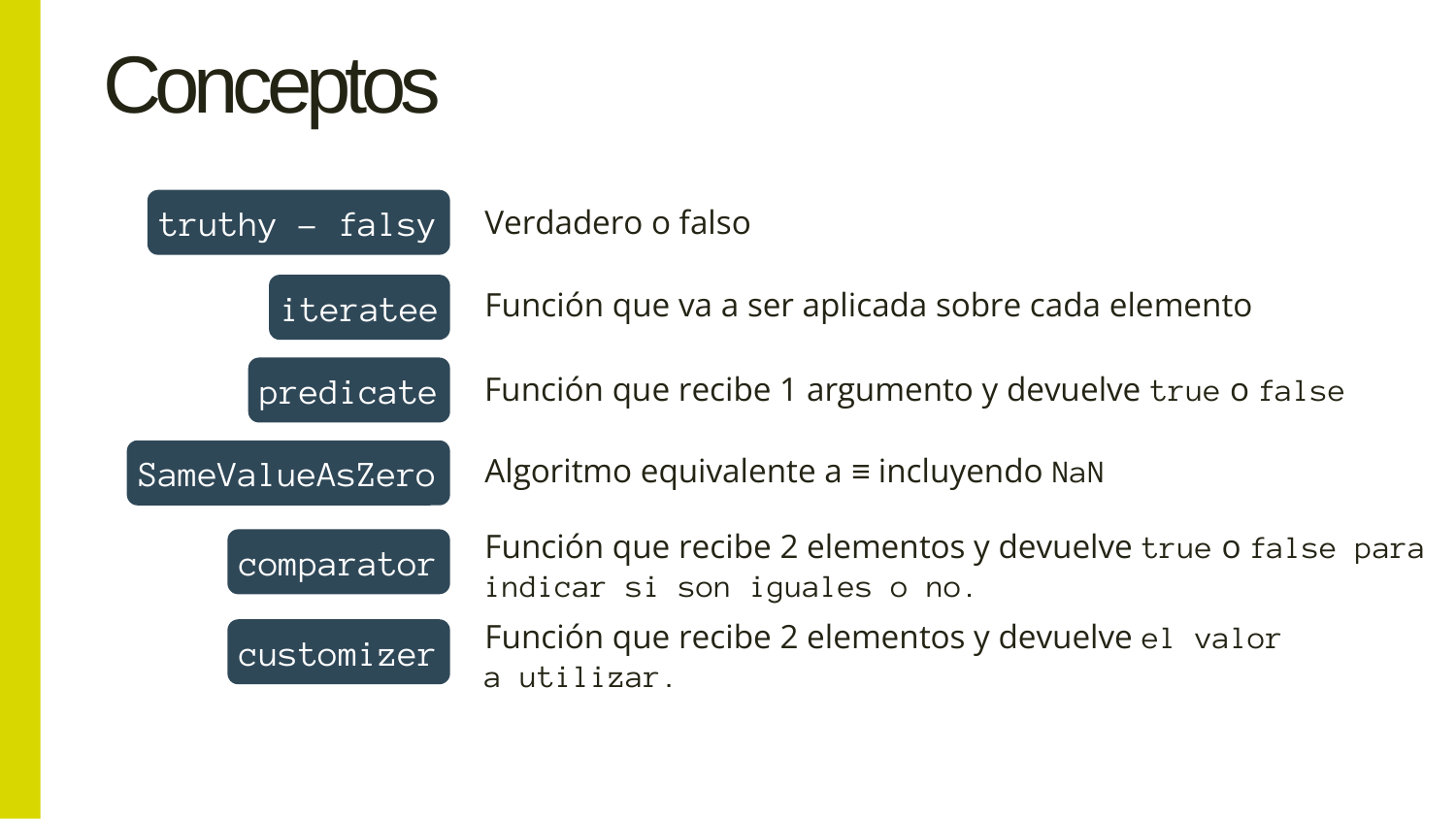

# Conceptos

truthy - falsy
Verdadero o falso

iteratee
Función que va a ser aplicada sobre cada elemento

predicate
Función que recibe 1 argumento y devuelve true o false

SameValueAsZero
Algoritmo equivalente a ≡ incluyendo NaN
Función que recibe 2 elementos y devuelve true o false para
indicar si son iguales o no.

comparator
Función que recibe 2 elementos y devuelve el valor
a utilizar.

customizer